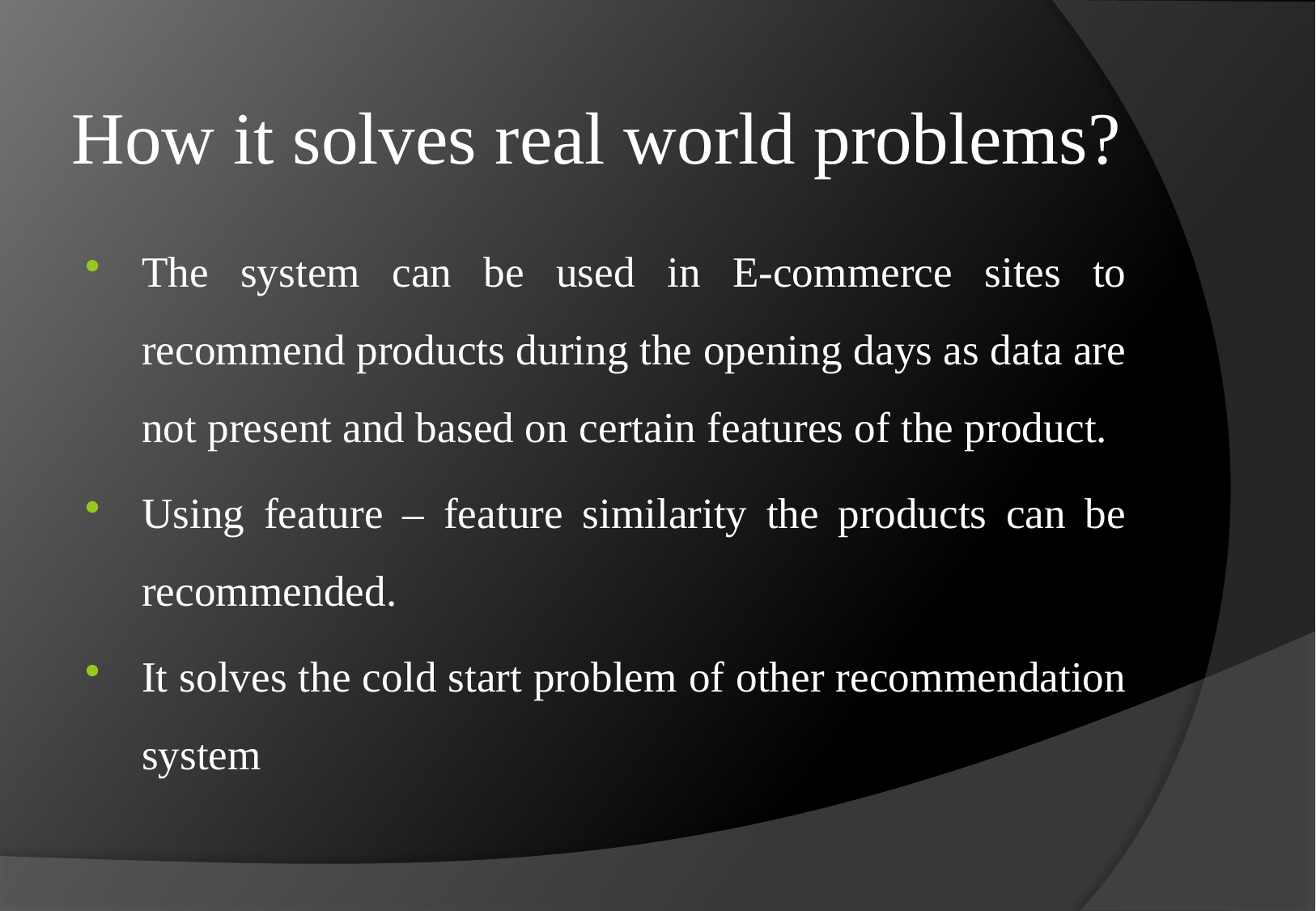

# How it solves real world problems?
The system can be used in E-commerce sites to recommend products during the opening days as data are not present and based on certain features of the product.
Using feature – feature similarity the products can be recommended.
It solves the cold start problem of other recommendation system